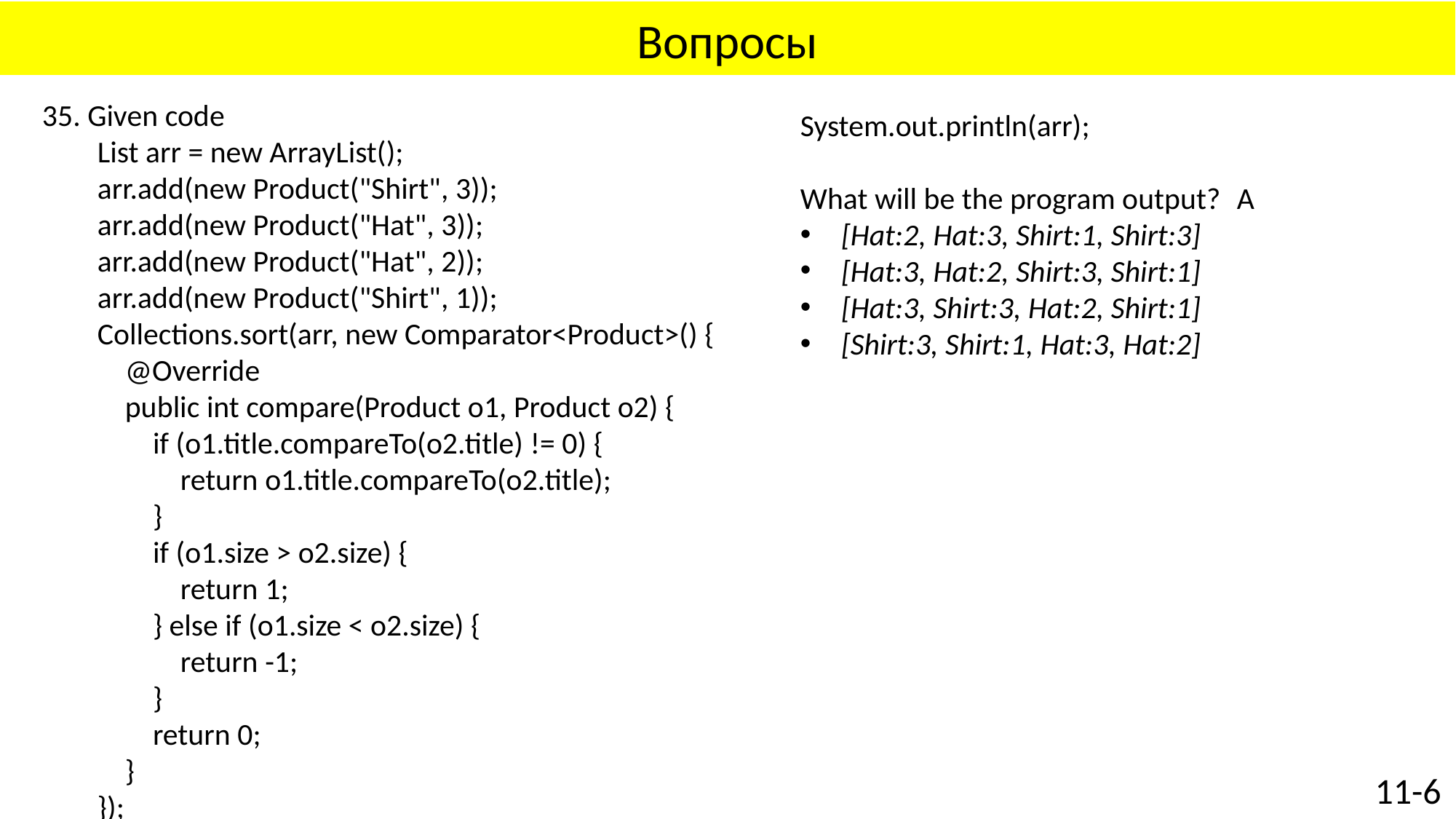

# Вопросы
35. Given code
        List arr = new ArrayList();
        arr.add(new Product("Shirt", 3));
        arr.add(new Product("Hat", 3));
        arr.add(new Product("Hat", 2));
        arr.add(new Product("Shirt", 1));
        Collections.sort(arr, new Comparator<Product>() {
            @Override
            public int compare(Product o1, Product o2) {
                if (o1.title.compareTo(o2.title) != 0) {
                    return o1.title.compareTo(o2.title);
                }
                if (o1.size > o2.size) {
                    return 1;
                } else if (o1.size < o2.size) {
                    return -1;
                }
                return 0;
            }
        });
System.out.println(arr);

What will be the program output?	A
[Hat:2, Hat:3, Shirt:1, Shirt:3]
[Hat:3, Hat:2, Shirt:3, Shirt:1]
[Hat:3, Shirt:3, Hat:2, Shirt:1]
[Shirt:3, Shirt:1, Hat:3, Hat:2]

11-6